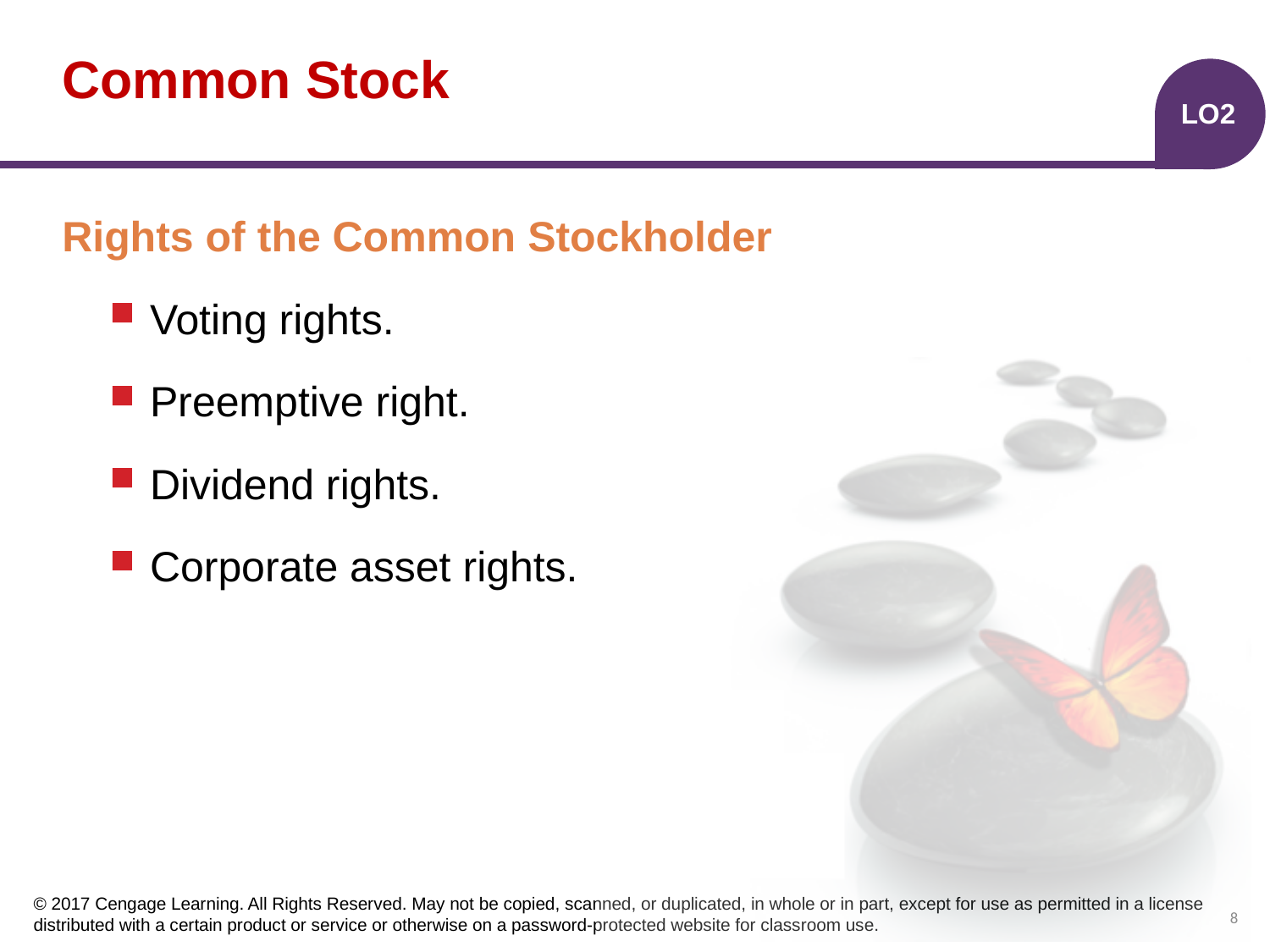

# Common Stock
LO2
Rights of the Common Stockholder
Voting rights.
Preemptive right.
Dividend rights.
Corporate asset rights.

8